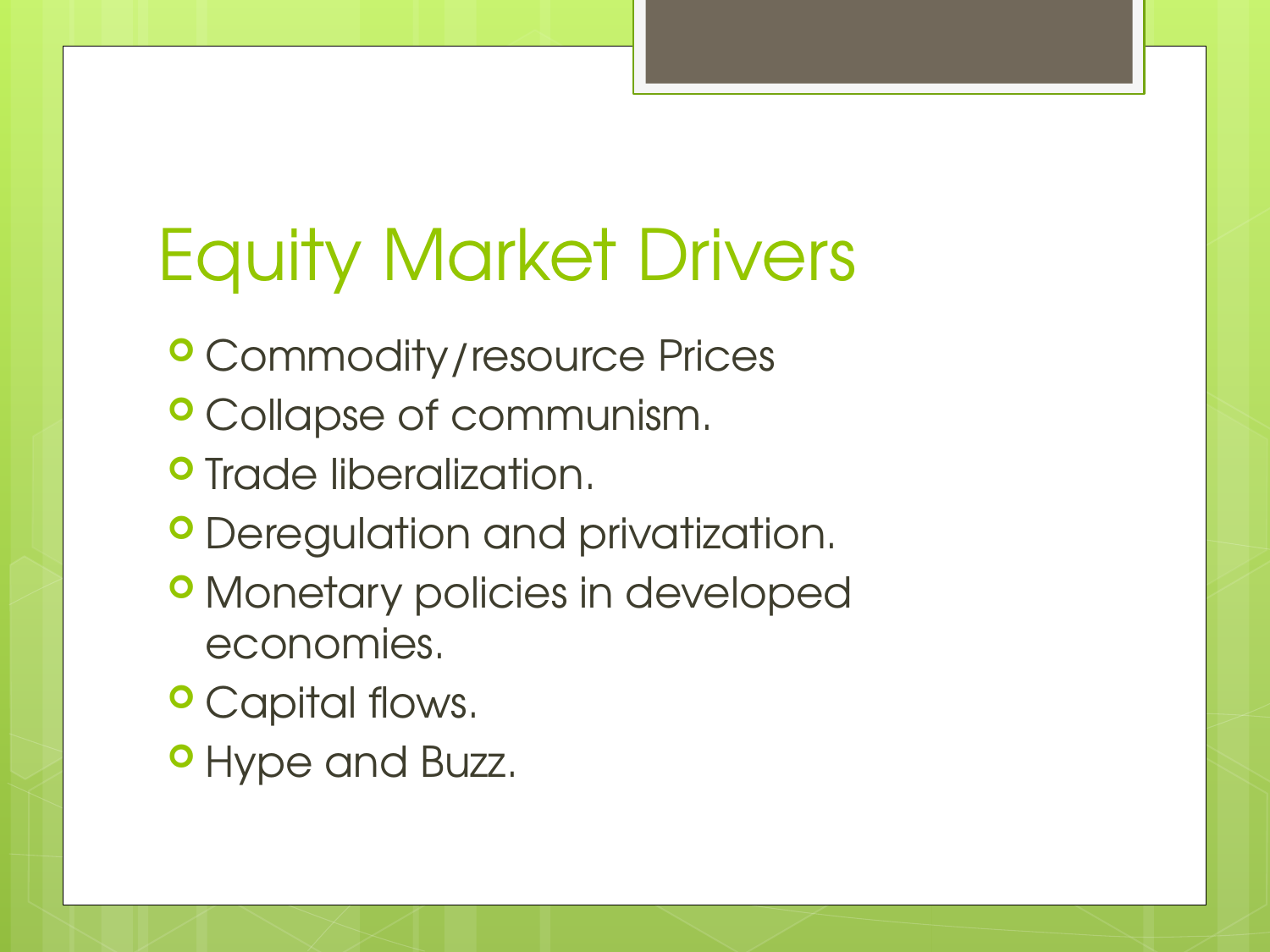

# Equity Market Drivers
Commodity/resource Prices
Collapse of communism.
Trade liberalization.
Deregulation and privatization.
Monetary policies in developed economies.
Capital flows.
Hype and Buzz.